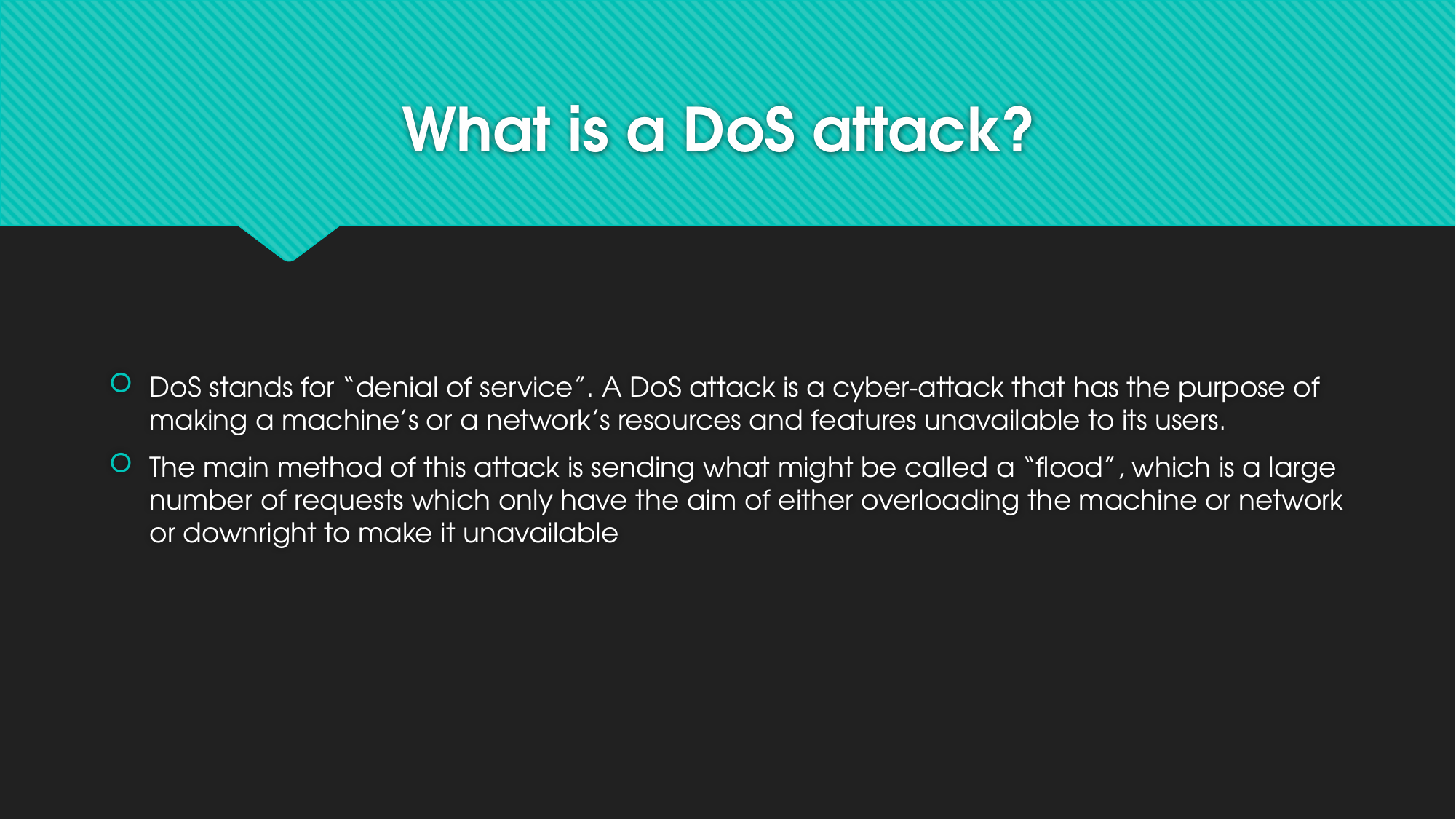

# What is a DoS attack?
DoS stands for “denial of service”. A DoS attack is a cyber-attack that has the purpose of making a machine’s or a network’s resources and features unavailable to its users.
The main method of this attack is sending what might be called a “flood”, which is a large number of requests which only have the aim of either overloading the machine or network or downright to make it unavailable